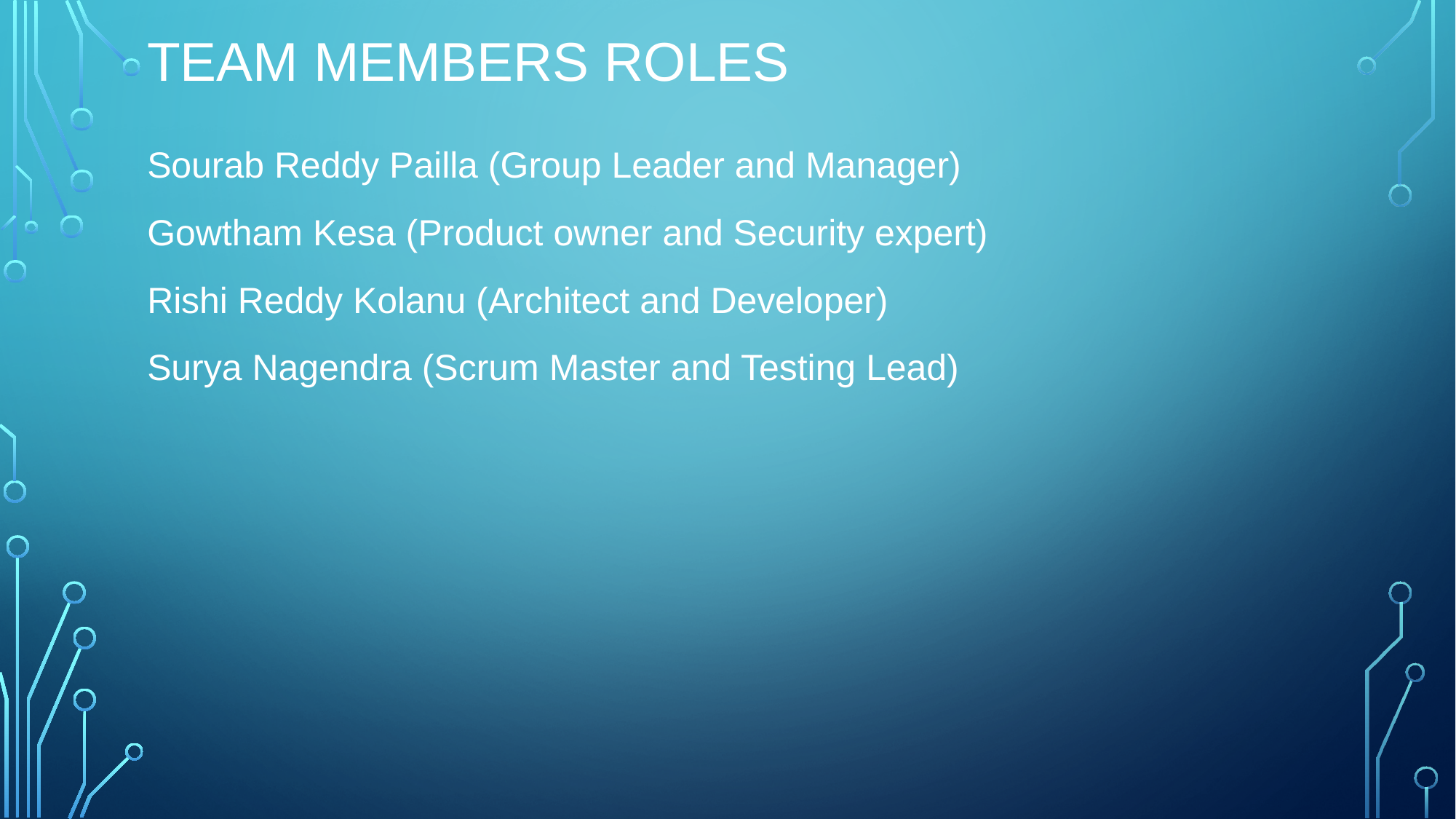

# Team members roles
Sourab Reddy Pailla (Group Leader and Manager)
Gowtham Kesa (Product owner and Security expert)
Rishi Reddy Kolanu (Architect and Developer)
Surya Nagendra (Scrum Master and Testing Lead)